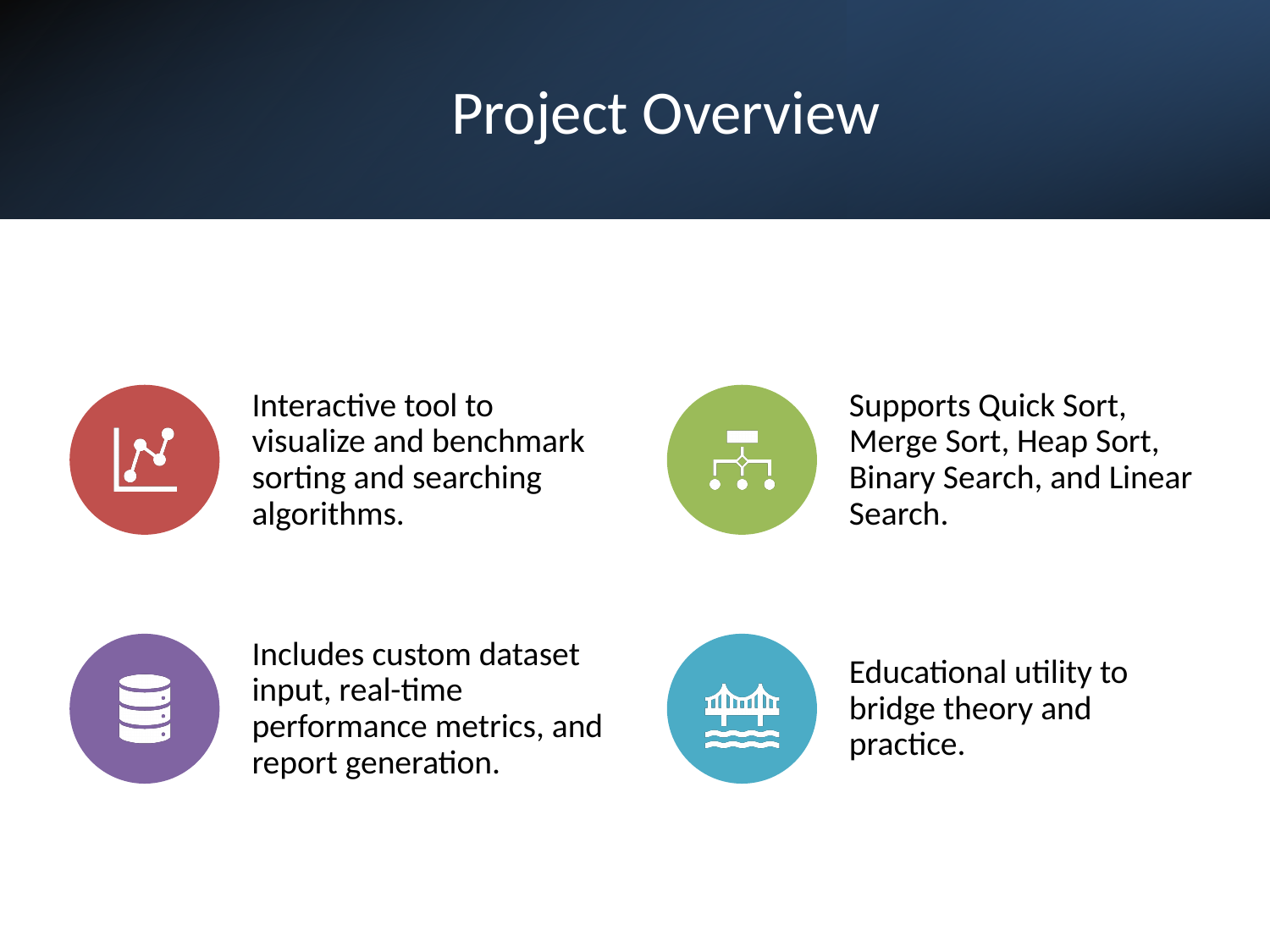

# Project Overview
Interactive tool to visualize and benchmark sorting and searching algorithms.
Supports Quick Sort, Merge Sort, Heap Sort, Binary Search, and Linear Search.
Includes custom dataset input, real-time performance metrics, and report generation.
Educational utility to bridge theory and practice.